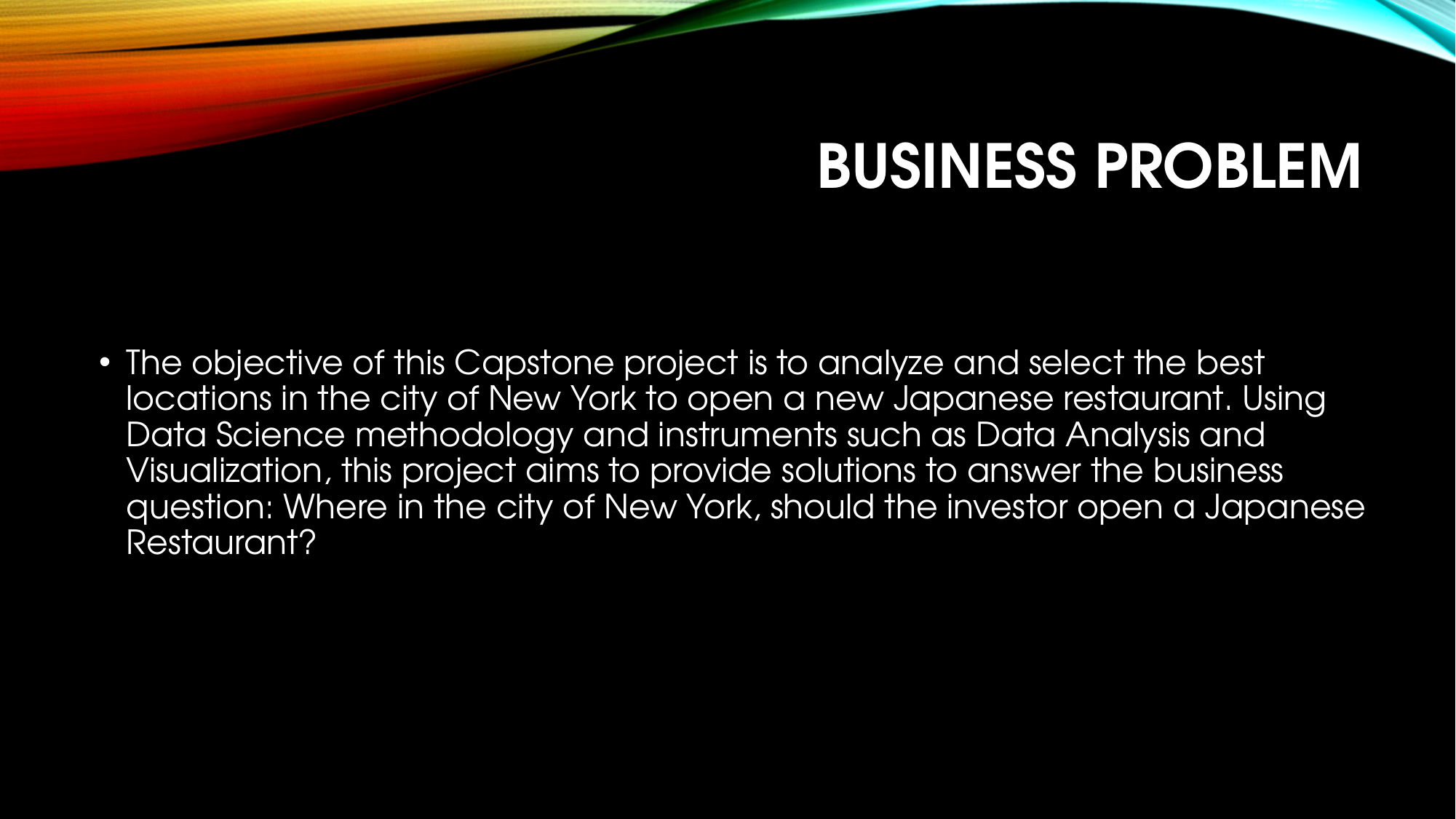

# Business Problem

The objective of this Capstone project is to analyze and select the best locations in the city of New York to open a new Japanese restaurant. Using Data Science methodology and instruments such as Data Analysis and Visualization, this project aims to provide solutions to answer the business question: Where in the city of New York, should the investor open a Japanese Restaurant?